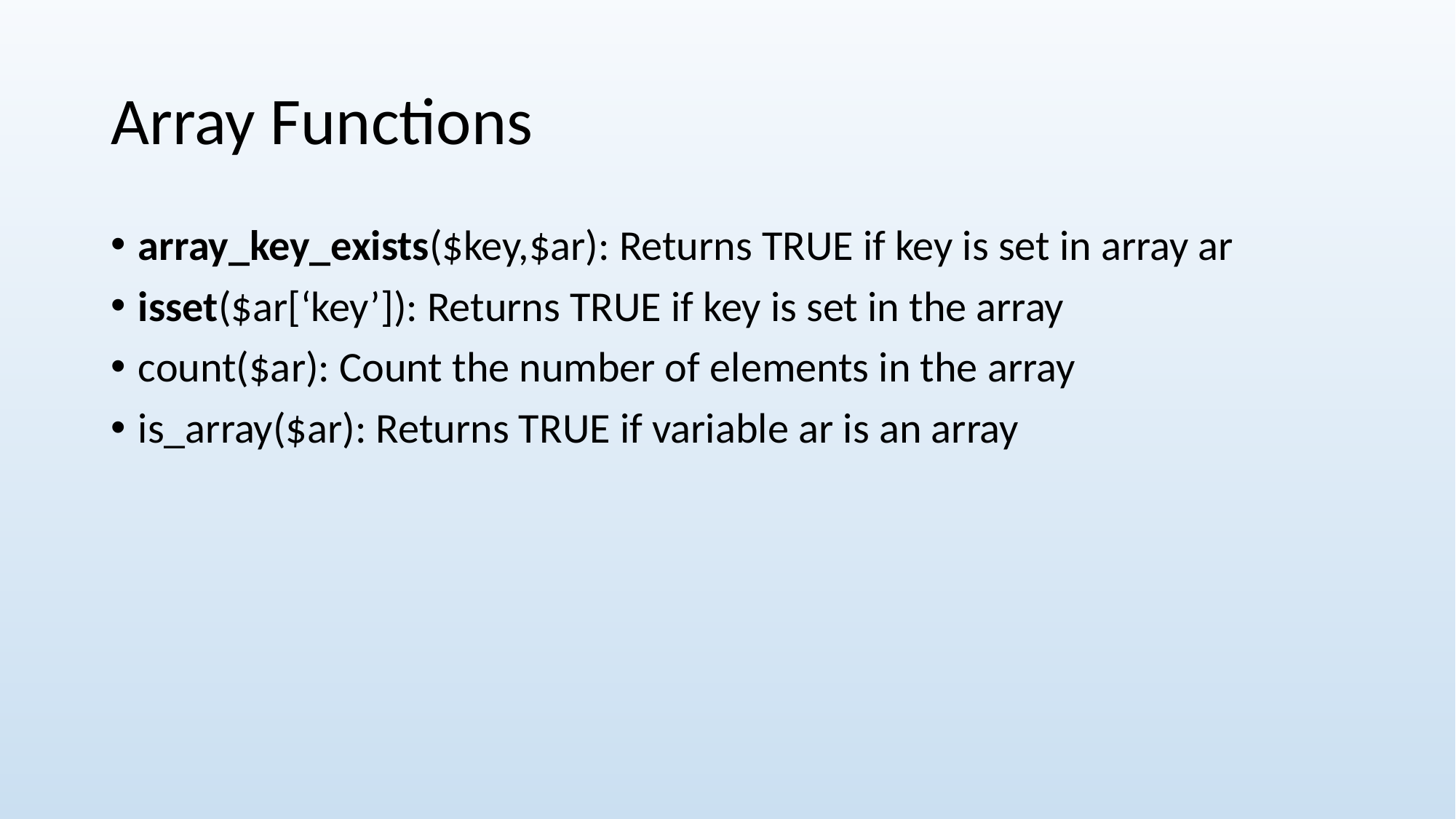

# Array Functions
array_key_exists($key,$ar): Returns TRUE if key is set in array ar
isset($ar[‘key’]): Returns TRUE if key is set in the array
count($ar): Count the number of elements in the array
is_array($ar): Returns TRUE if variable ar is an array